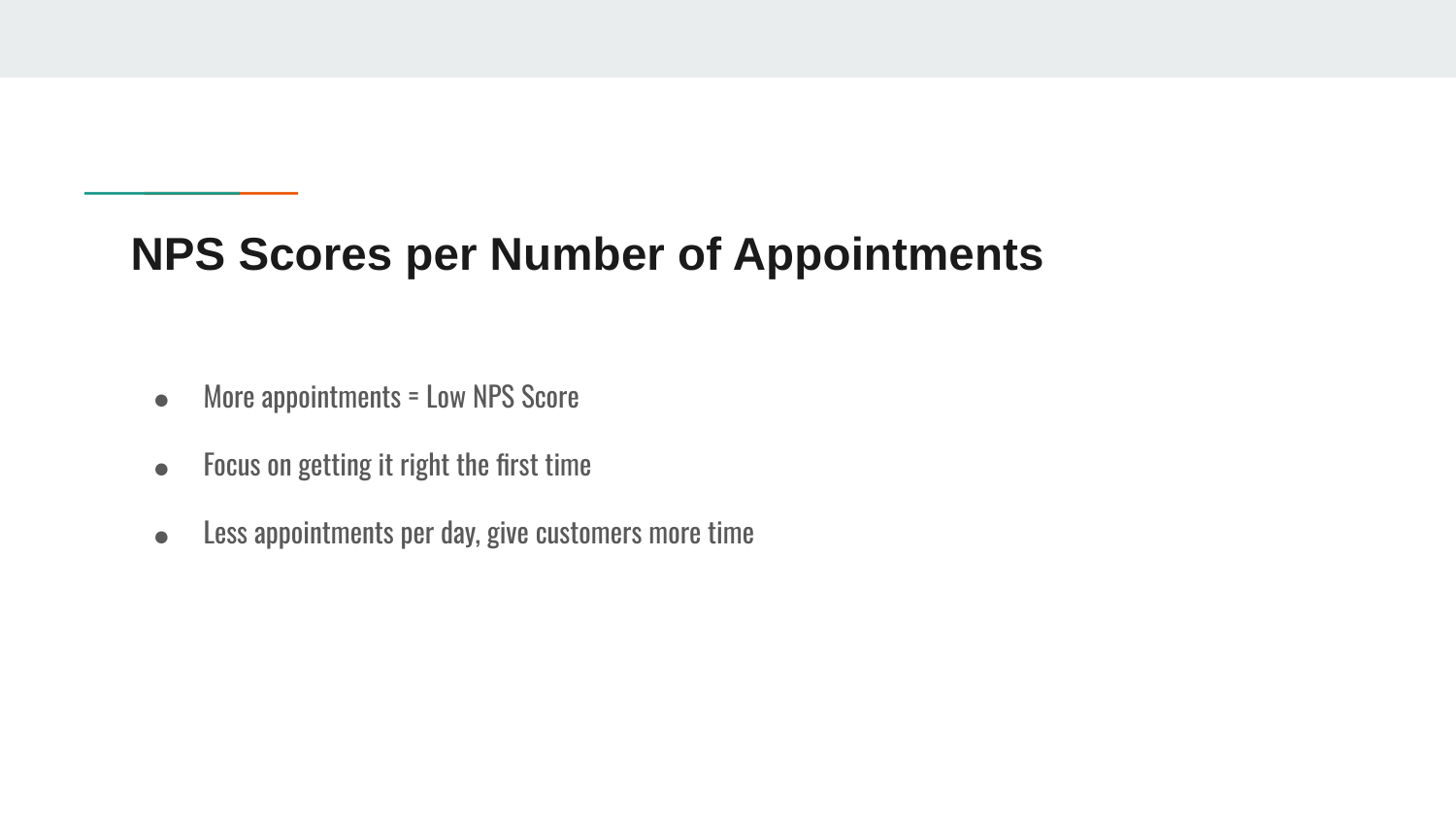

# NPS Scores per Number of Appointments
More appointments = Low NPS Score
Focus on getting it right the first time
Less appointments per day, give customers more time